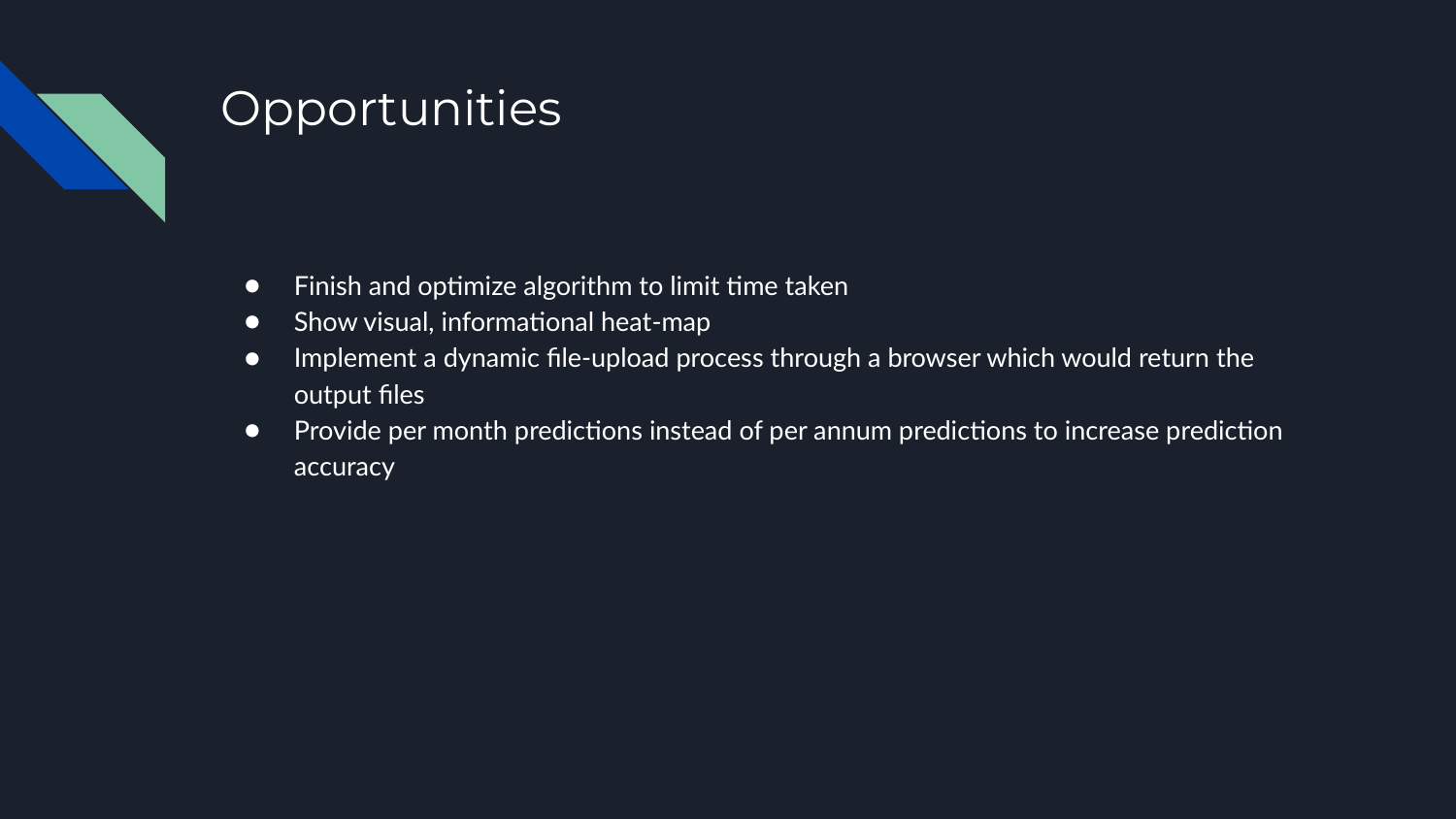

# Opportunities
Finish and optimize algorithm to limit time taken
Show visual, informational heat-map
Implement a dynamic file-upload process through a browser which would return the output files
Provide per month predictions instead of per annum predictions to increase prediction accuracy